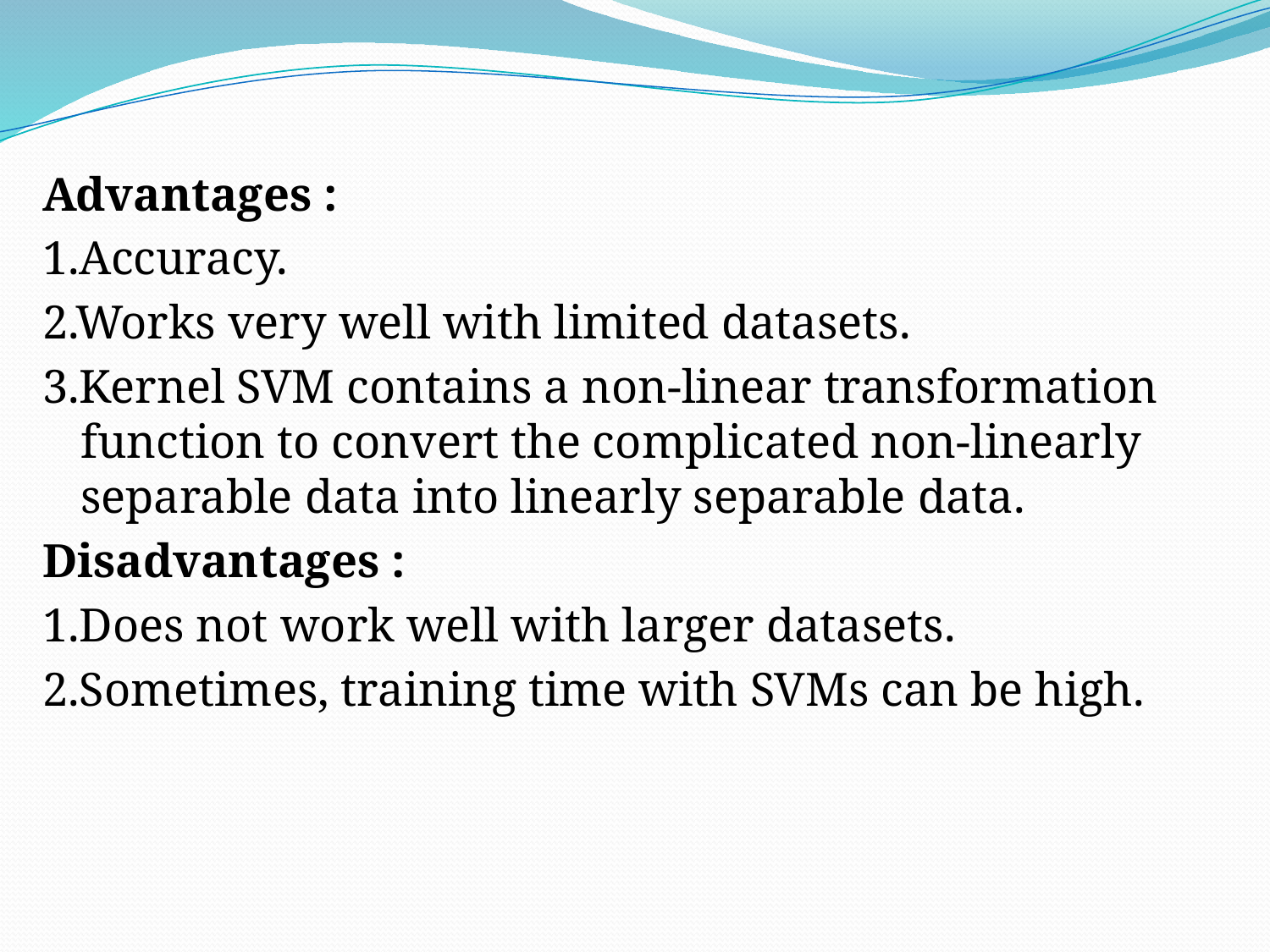

Advantages :
1.Accuracy.
2.Works very well with limited datasets.
3.Kernel SVM contains a non-linear transformation function to convert the complicated non-linearly separable data into linearly separable data.
Disadvantages :
1.Does not work well with larger datasets.
2.Sometimes, training time with SVMs can be high.